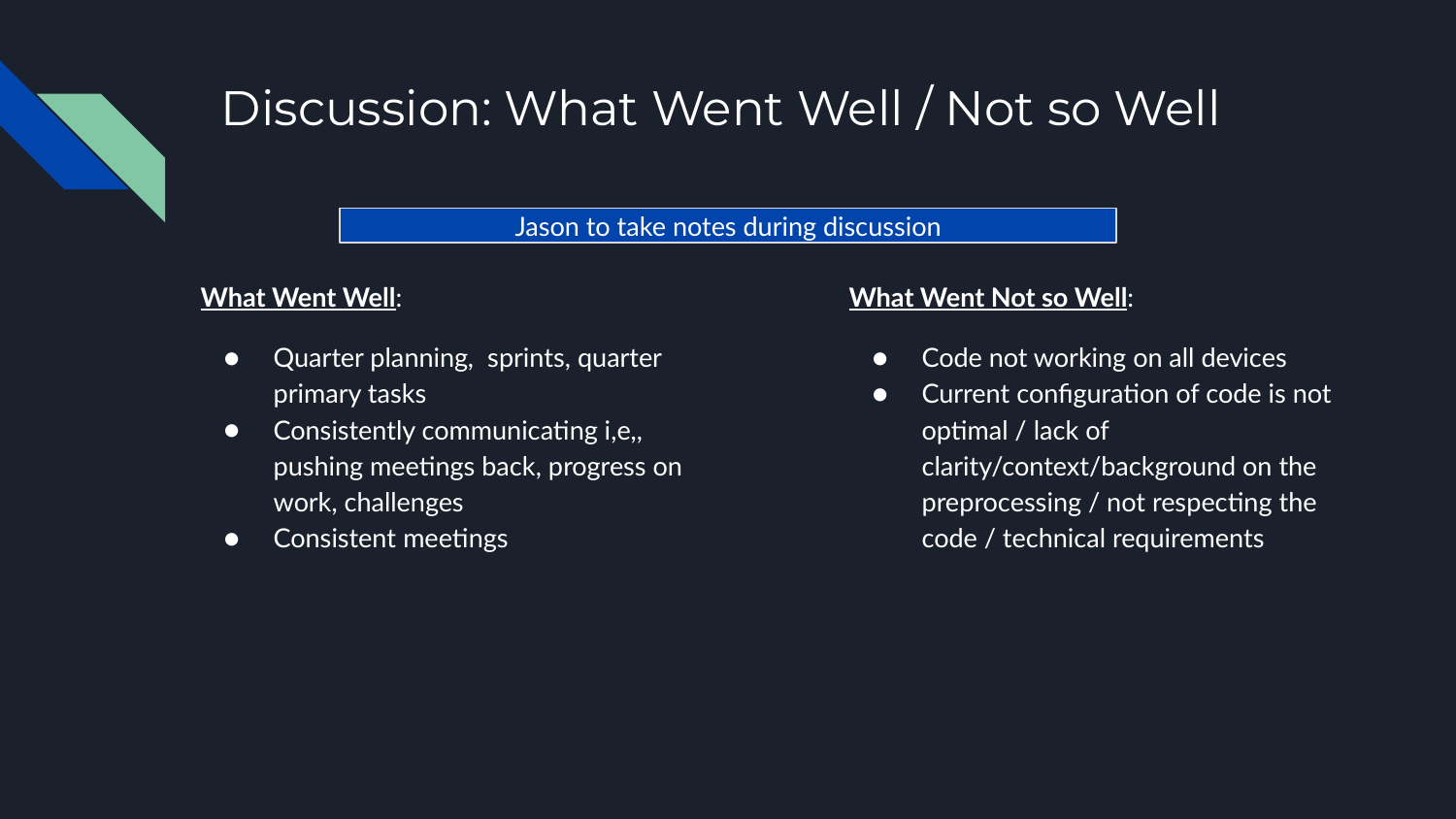

# Discussion: What Went Well / Not so Well
Jason to take notes during discussion
What Went Well:
Quarter planning,  sprints, quarter primary tasks
Consistently communicating i,e,, pushing meetings back, progress on work, challenges
Consistent meetings
What Went Not so Well:
Code not working on all devices
Current configuration of code is not optimal / lack of clarity/context/background on the preprocessing / not respecting the code / technical requirements